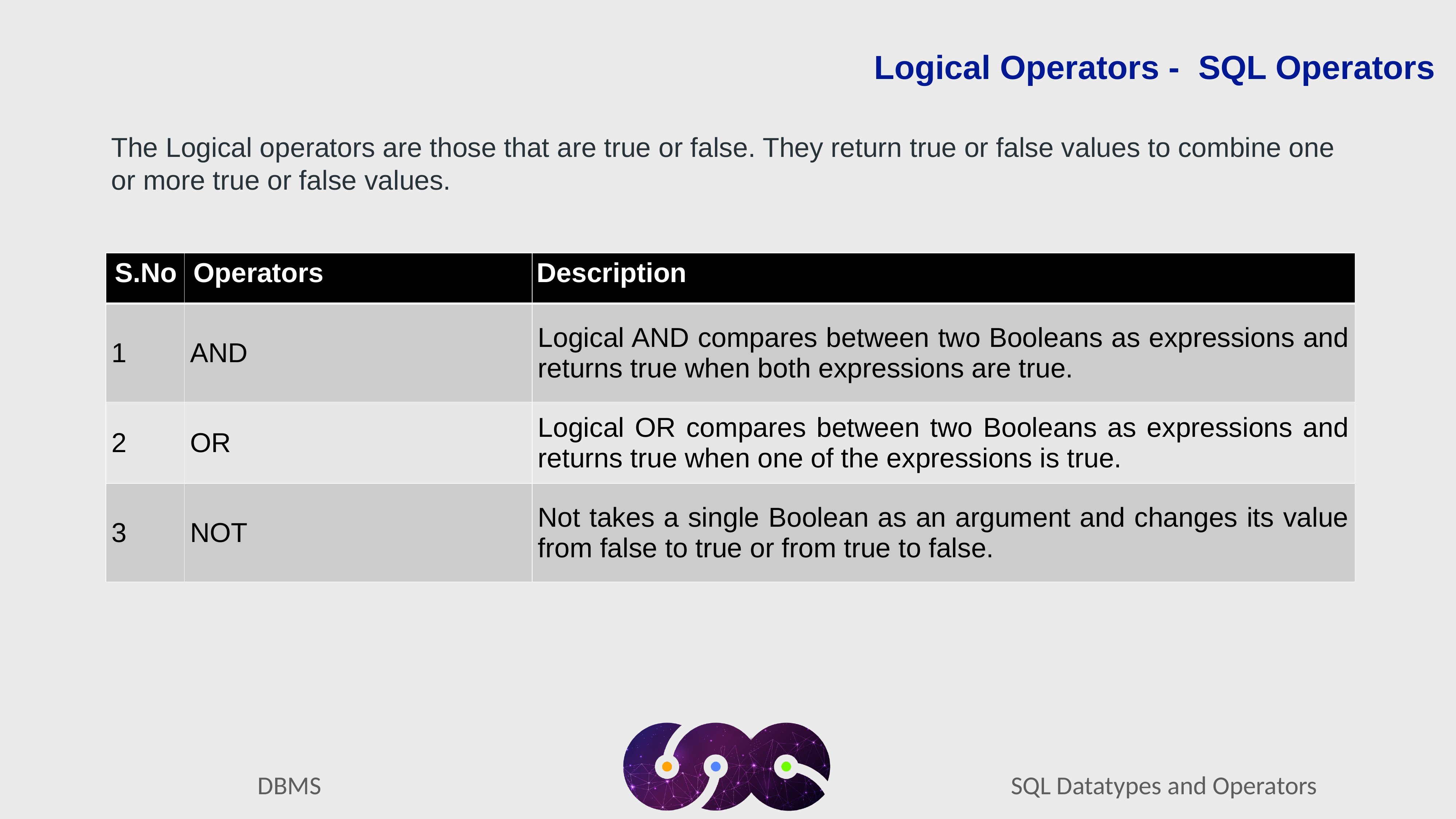

Logical Operators -  SQL Operators
The Logical operators are those that are true or false. They return true or false values to combine one or more true or false values.
| S.No | Operators | Description |
| --- | --- | --- |
| 1 | AND | Logical AND compares between two Booleans as expressions and returns true when both expressions are true. |
| 2 | OR | Logical OR compares between two Booleans as expressions and returns true when one of the expressions is true. |
| 3 | NOT | Not takes a single Boolean as an argument and changes its value from false to true or from true to false. |
SQL Datatypes and Operators